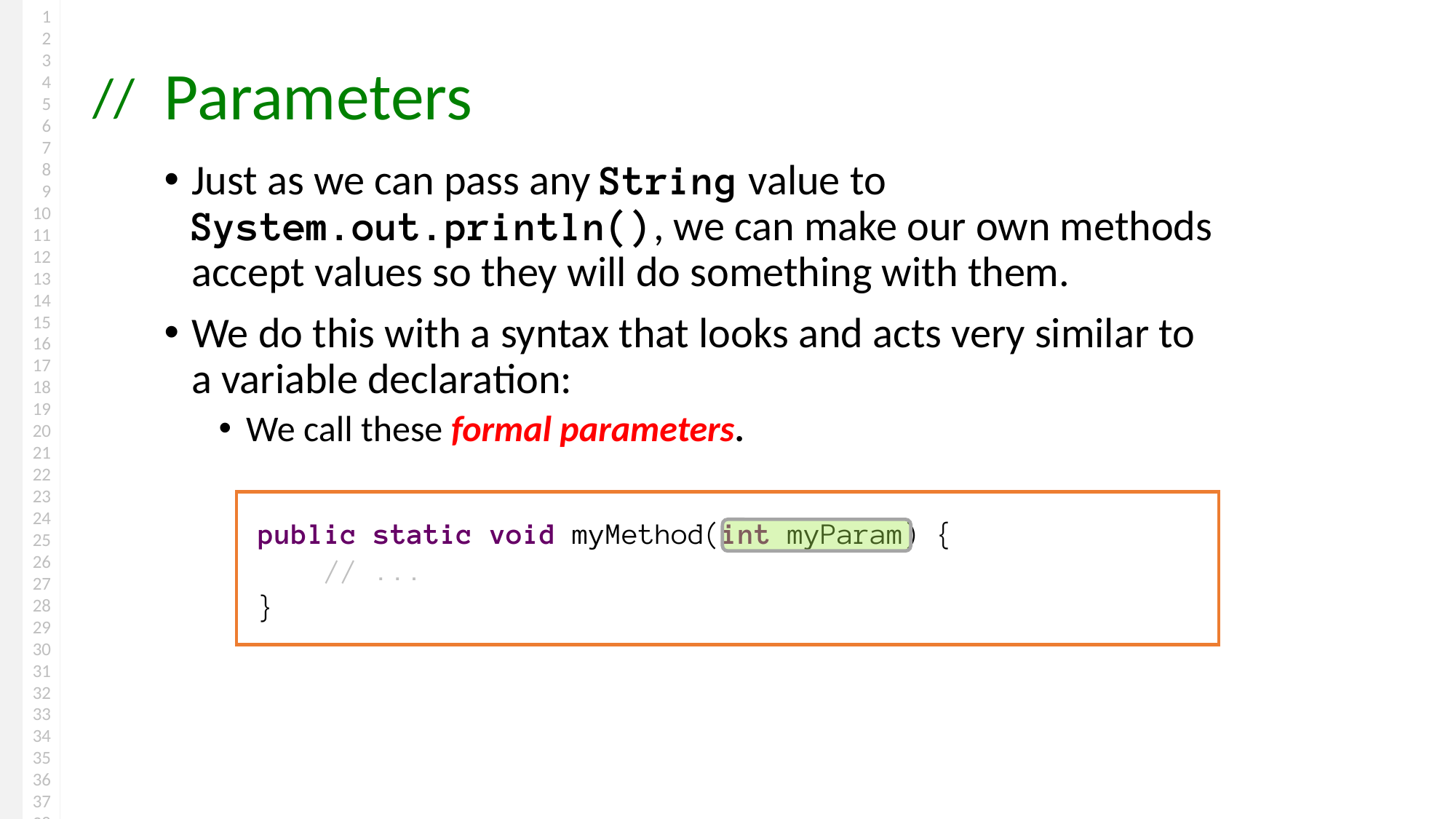

# Parameters
Just as we can pass any String value to System.out.println(), we can make our own methods accept values so they will do something with them.
We do this with a syntax that looks and acts very similar to a variable declaration:
We call these formal parameters.
public static void myMethod() {
    // ...
}
public static void myMethod(int myParam) {
    // ...
}